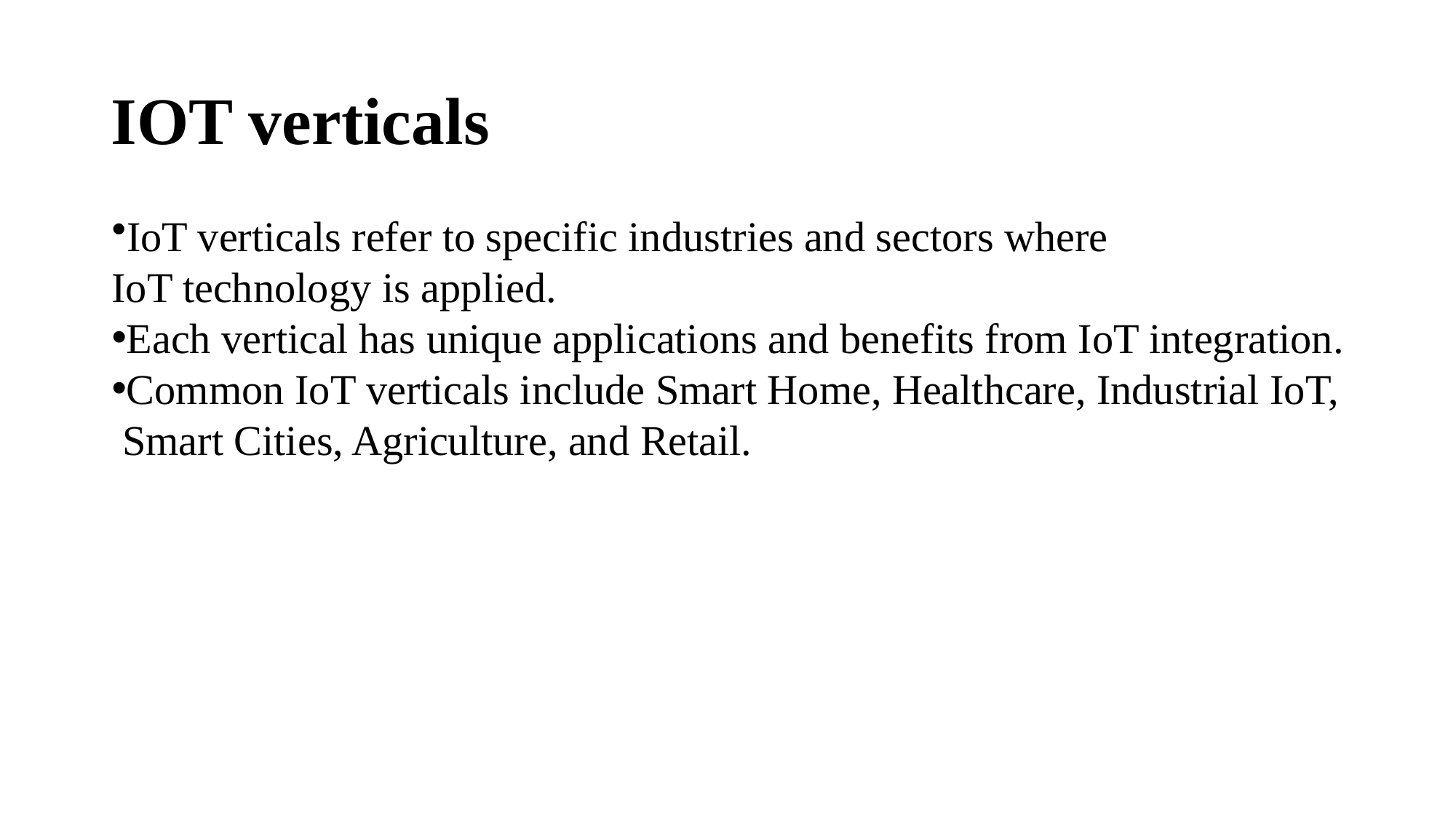

# IOT verticals
IoT verticals refer to specific industries and sectors where
IoT technology is applied.
Each vertical has unique applications and benefits from IoT integration.
Common IoT verticals include Smart Home, Healthcare, Industrial IoT,
 Smart Cities, Agriculture, and Retail.